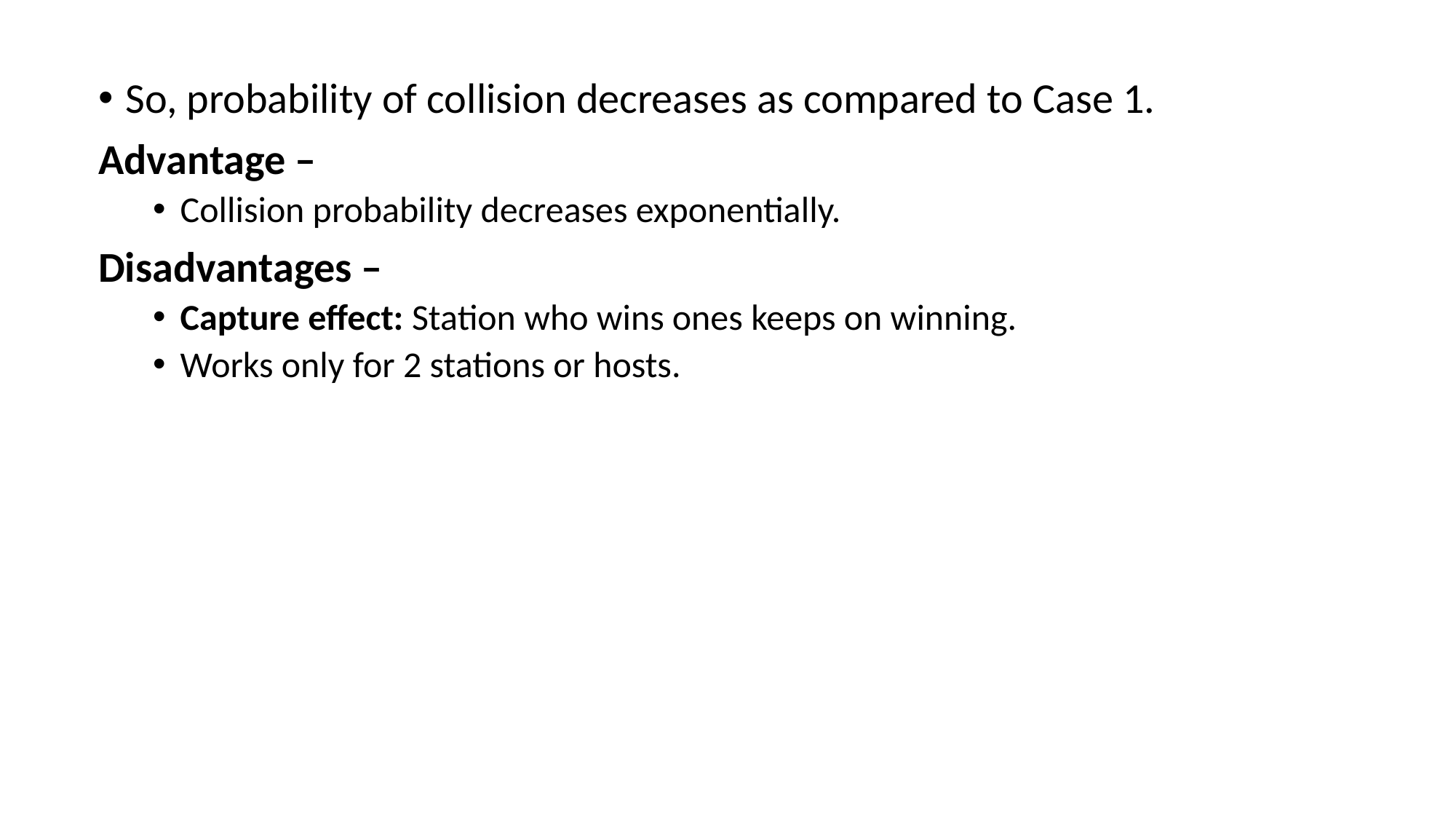

So, probability of collision decreases as compared to Case 1.
Advantage –
Collision probability decreases exponentially.
Disadvantages –
Capture effect: Station who wins ones keeps on winning.
Works only for 2 stations or hosts.